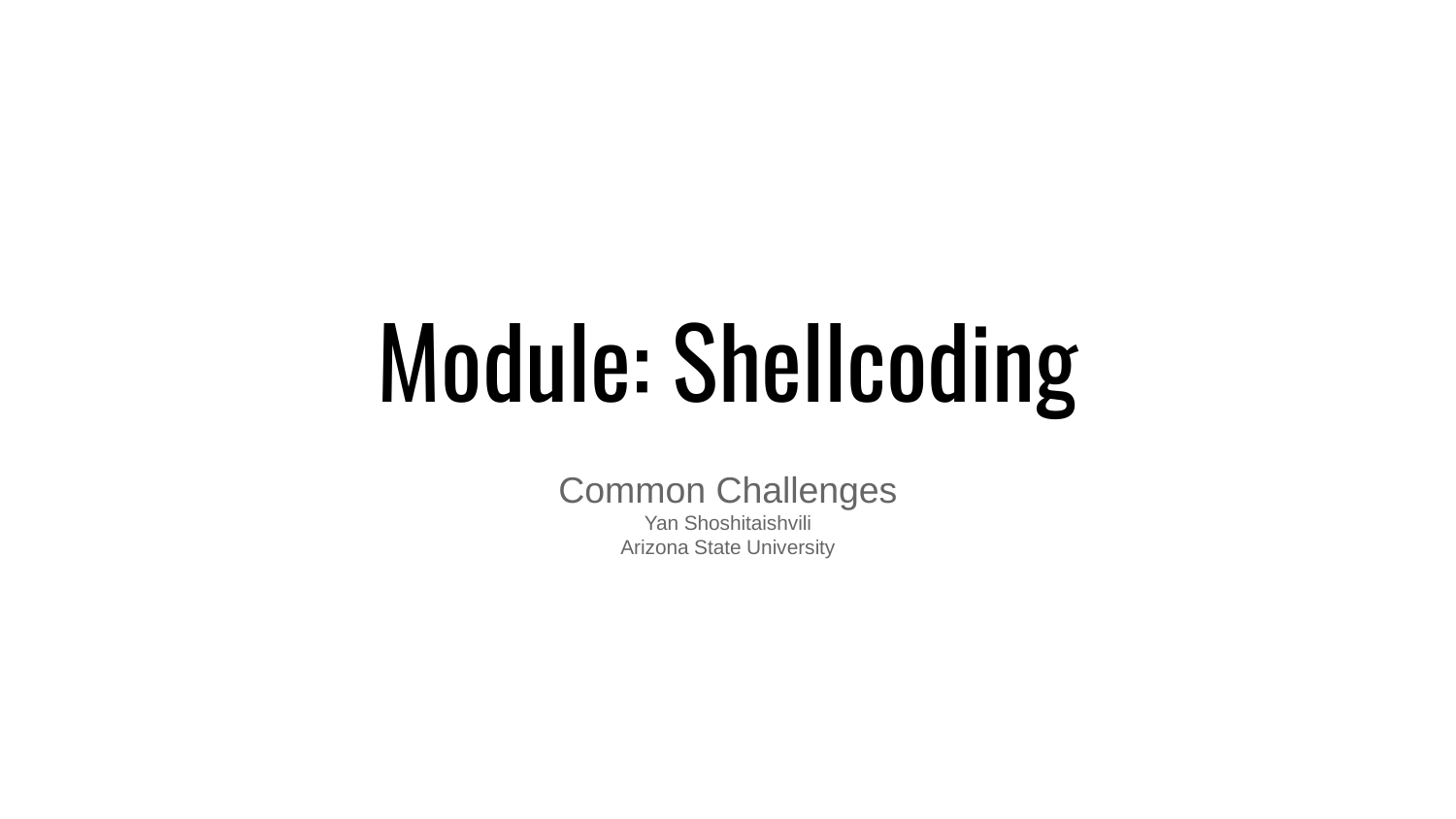

# Module: Shellcoding
Common Challenges
Yan Shoshitaishvili
Arizona State University